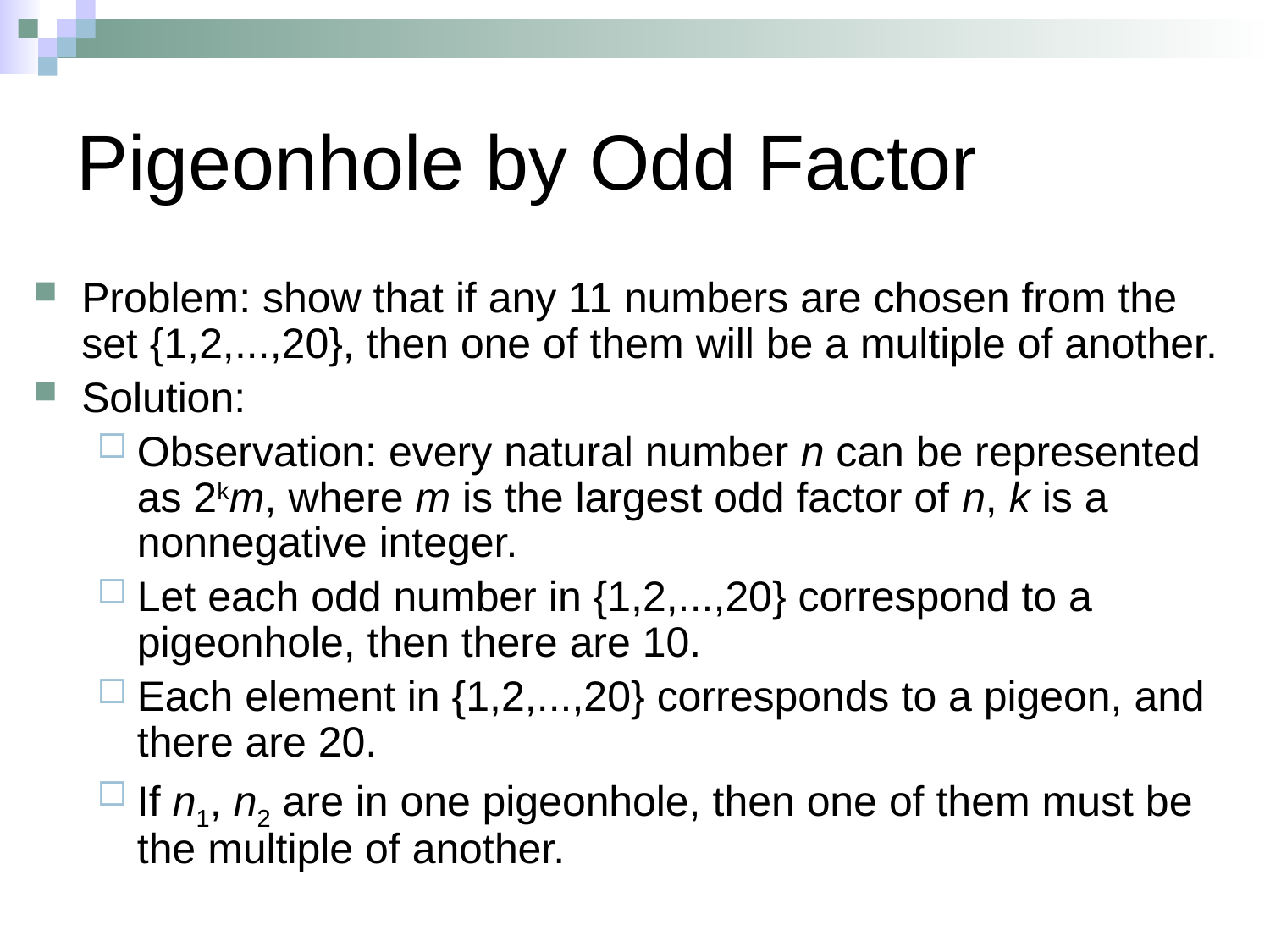

# Pigeonhole by Odd Factor
Problem: show that if any 11 numbers are chosen from the set {1,2,...,20}, then one of them will be a multiple of another.
Solution:
Observation: every natural number n can be represented as 2km, where m is the largest odd factor of n, k is a nonnegative integer.
Let each odd number in {1,2,...,20} correspond to a pigeonhole, then there are 10.
Each element in {1,2,...,20} corresponds to a pigeon, and there are 20.
If n1, n2 are in one pigeonhole, then one of them must be the multiple of another.